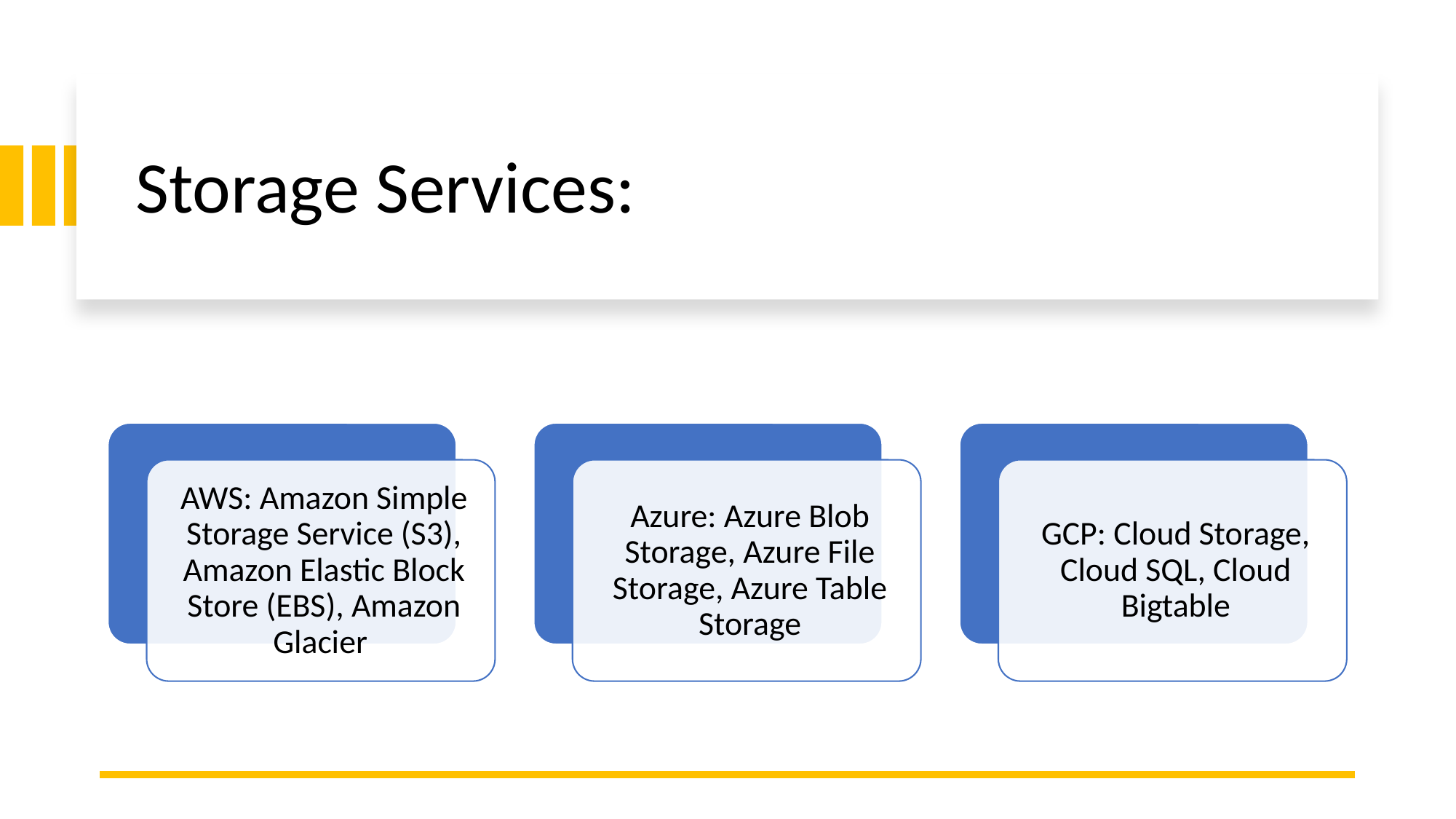

# Storage Services:

AWS: Amazon Simple Storage Service (S3), Amazon Elastic Block Store (EBS), Amazon Glacier
Azure: Azure Blob Storage, Azure File Storage, Azure Table Storage
GCP: Cloud Storage, Cloud SQL, Cloud Bigtable